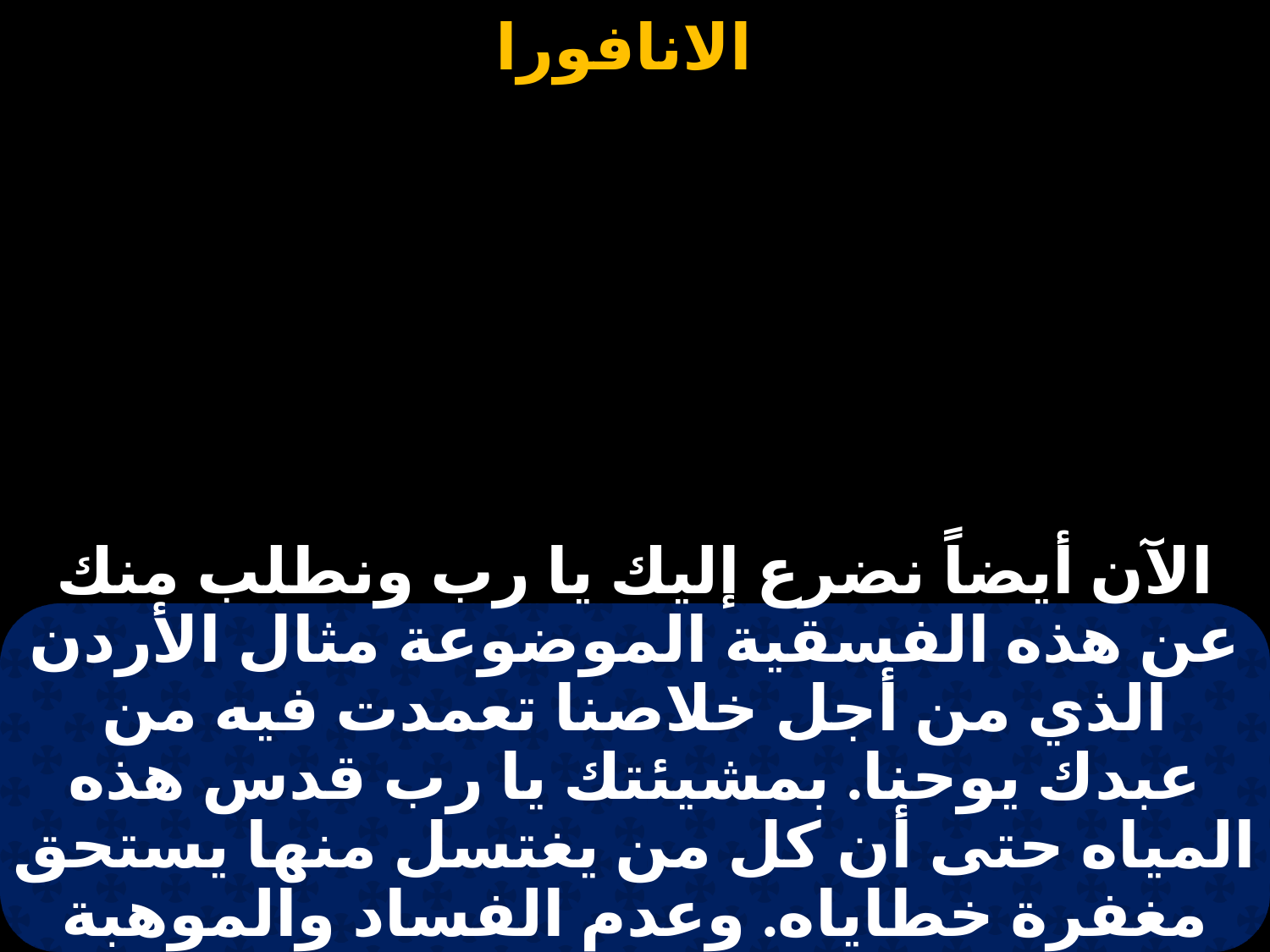

# الآن أيضاً نضرع إليك يا رب ونطلب منك عن هذه الفسقية الموضوعة مثال الأردن الذي من أجل خلاصنا تعمدت فيه من عبدك يوحنا. بمشيئتك يا رب قدس هذه المياه حتى أن كل من يغتسل منها يستحق مغفرة خطاياه. وعدم الفساد والموهبة السماوية،